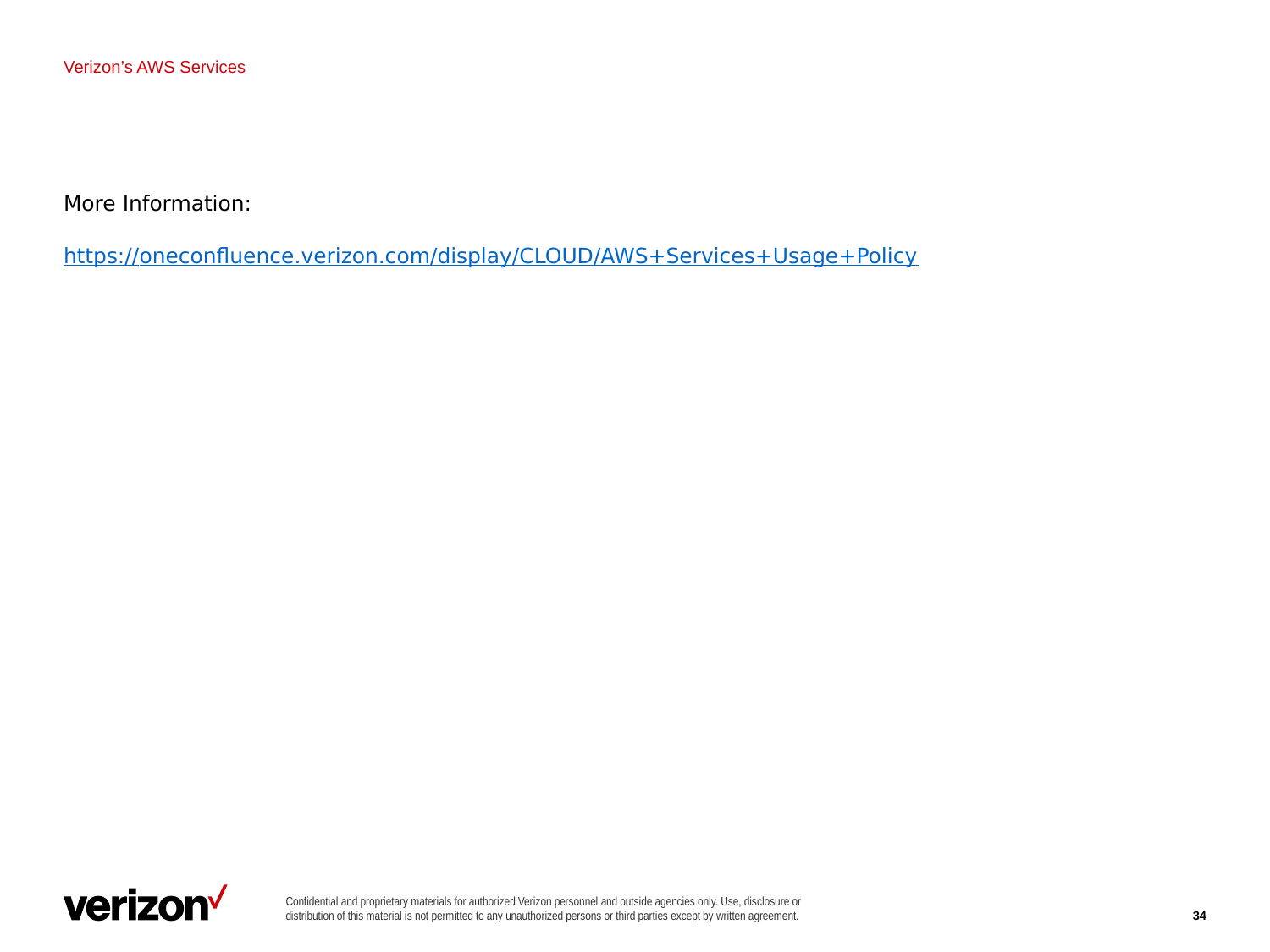

# Verizon’s AWS Services
More Information:
https://oneconfluence.verizon.com/display/CLOUD/AWS+Services+Usage+Policy

34